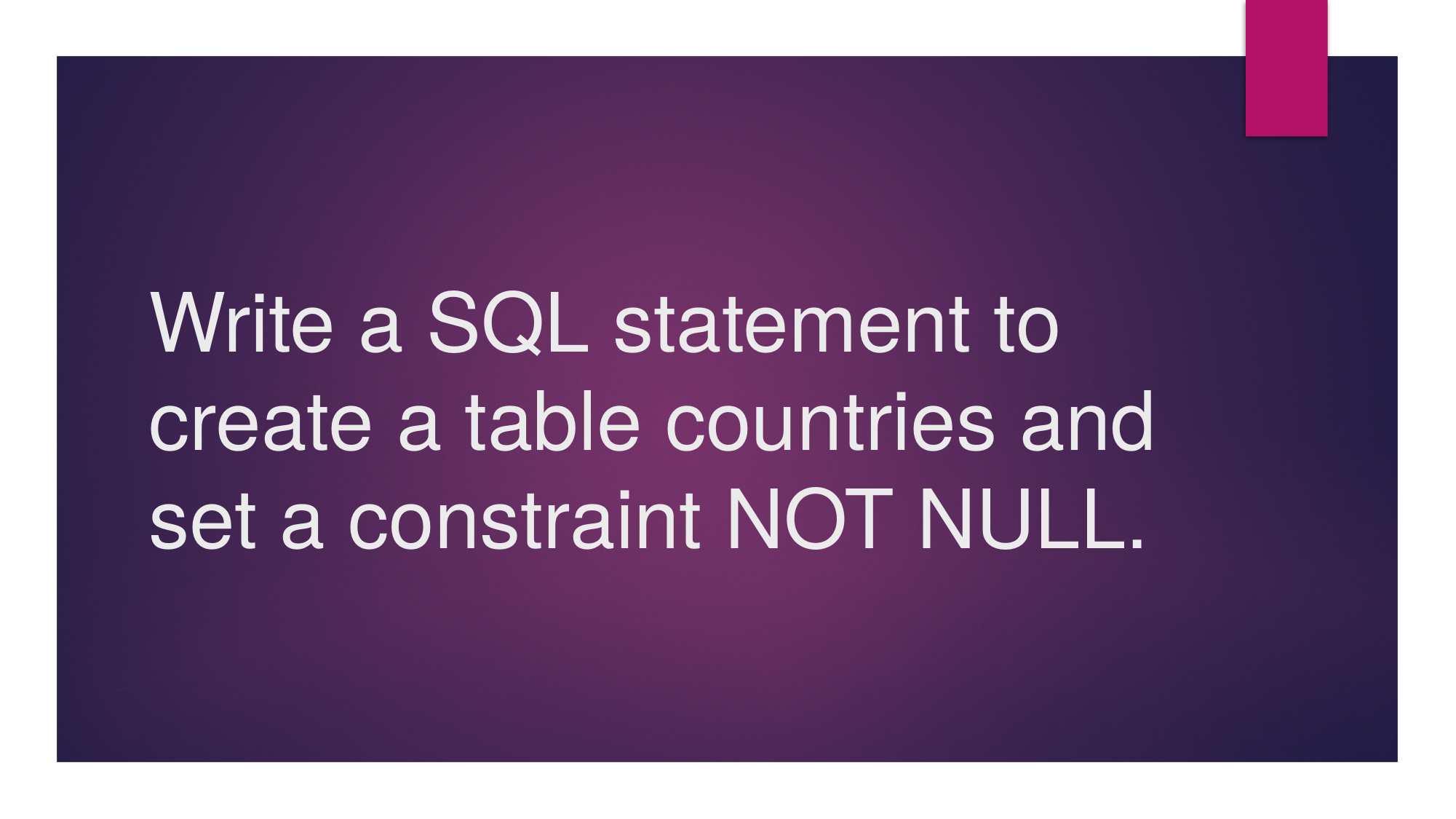

# Write a SQL statement to create a table countries and set a constraint NOT NULL.